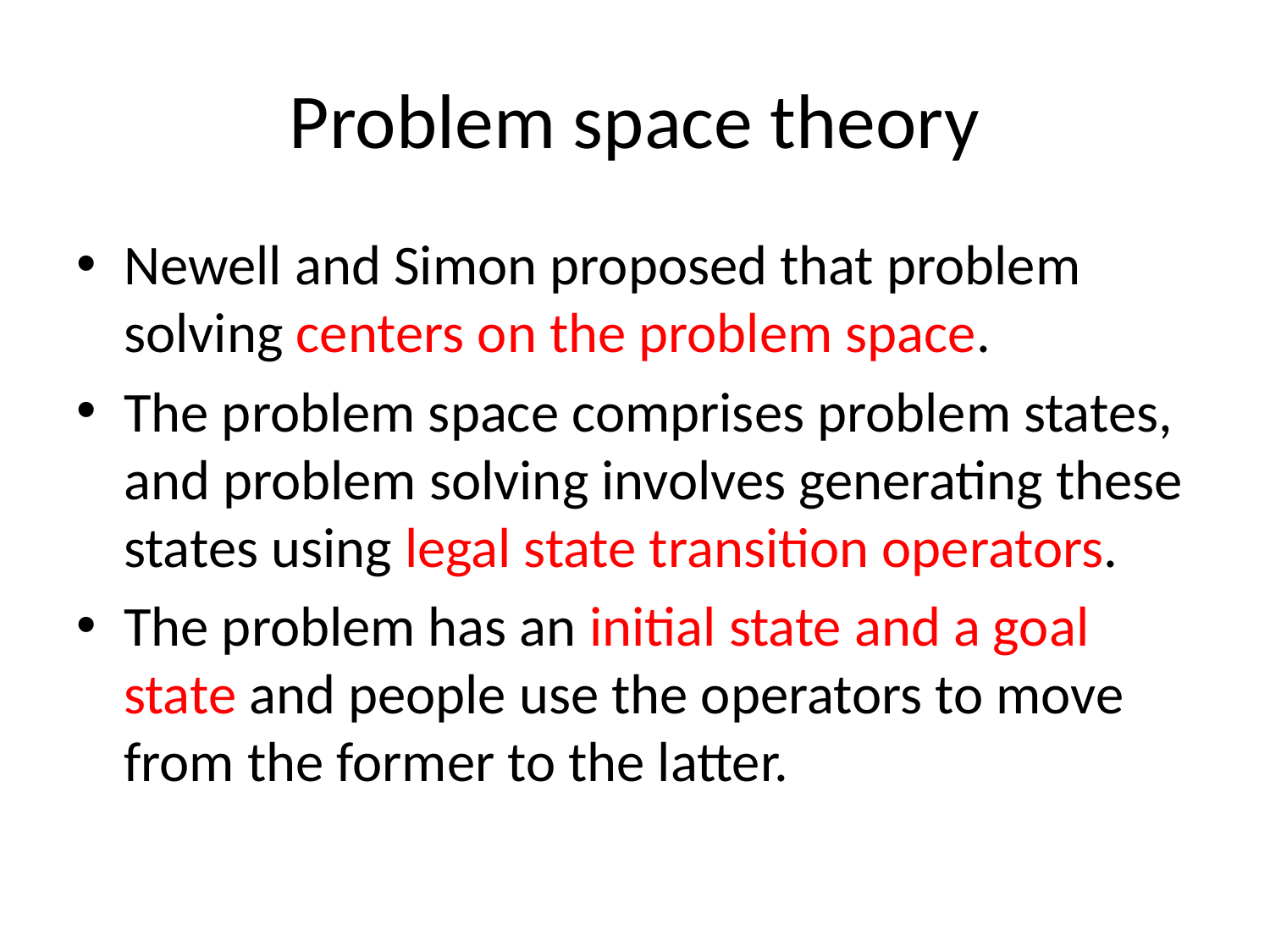

# Problem space theory
Newell and Simon proposed that problem solving centers on the problem space.
The problem space comprises problem states, and problem solving involves generating these states using legal state transition operators.
The problem has an initial state and a goal state and people use the operators to move from the former to the latter.